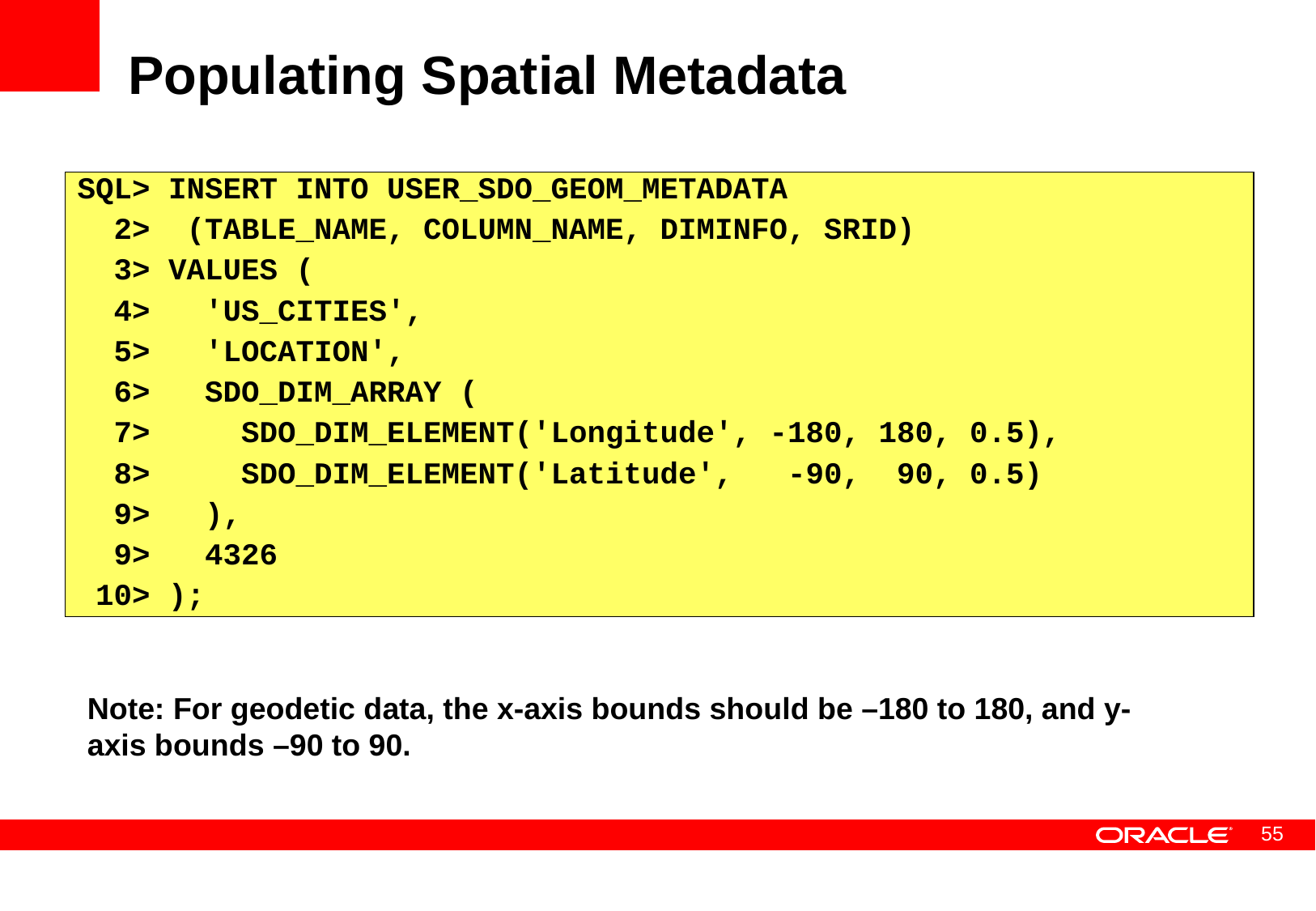

# Populating Spatial Metadata
SQL> INSERT INTO USER_SDO_GEOM_METADATA
  2>  (TABLE_NAME, COLUMN_NAME, DIMINFO, SRID)
  3> VALUES (
  4>   'US_CITIES',
  5>   'LOCATION',
  6>   SDO_DIM_ARRAY (
  7>     SDO_DIM_ELEMENT('Longitude', -180, 180, 0.5),
  8>     SDO_DIM_ELEMENT('Latitude',   -90,  90, 0.5)
  9>   ),
  9>   4326
 10> );
Note: For geodetic data, the x-axis bounds should be –180 to 180, and y-axis bounds –90 to 90.